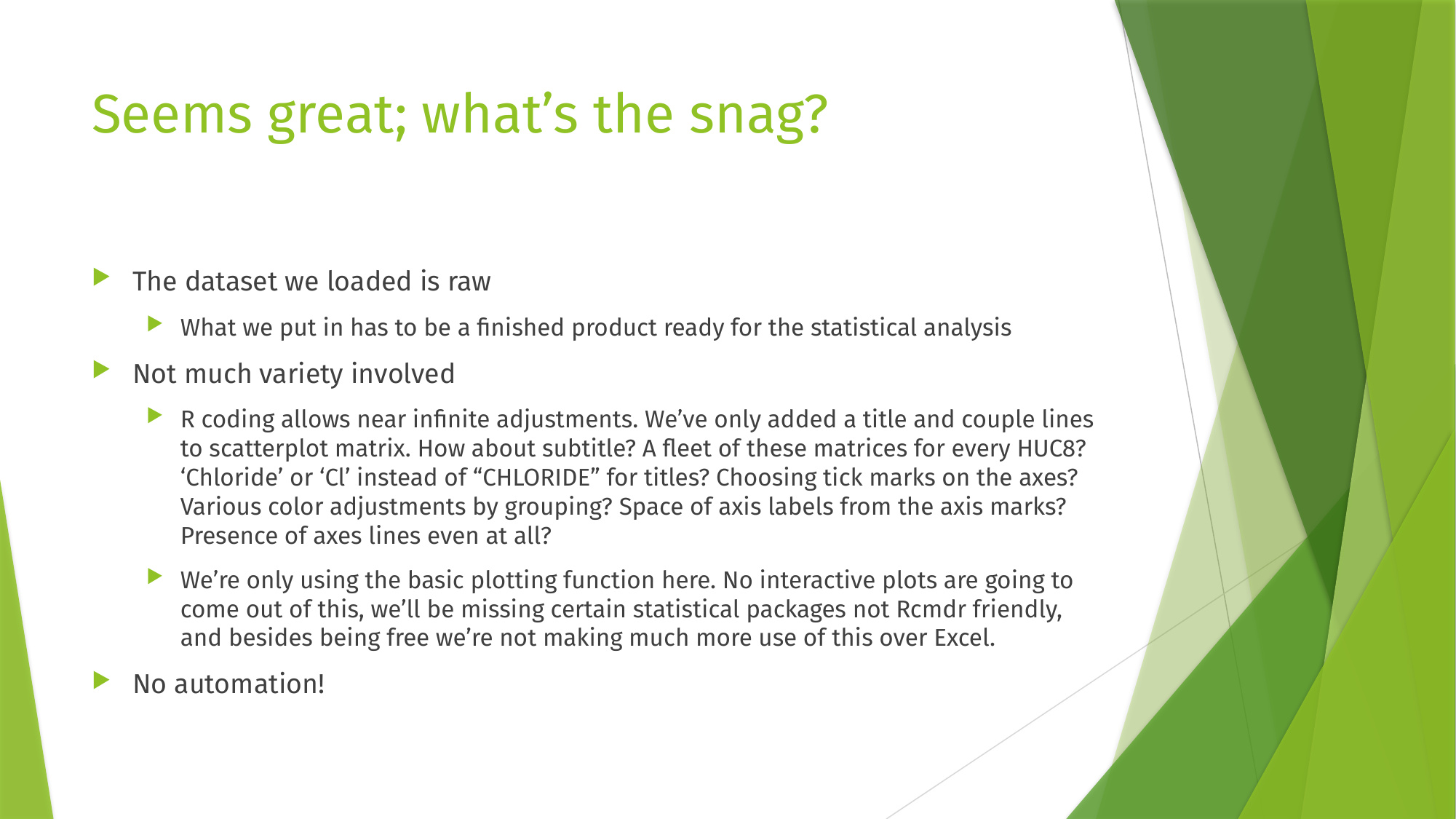

# Seems great; what’s the snag?
The dataset we loaded is raw
What we put in has to be a finished product ready for the statistical analysis
Not much variety involved
R coding allows near infinite adjustments. We’ve only added a title and couple lines to scatterplot matrix. How about subtitle? A fleet of these matrices for every HUC8? ‘Chloride’ or ‘Cl’ instead of “CHLORIDE” for titles? Choosing tick marks on the axes? Various color adjustments by grouping? Space of axis labels from the axis marks? Presence of axes lines even at all?
We’re only using the basic plotting function here. No interactive plots are going to come out of this, we’ll be missing certain statistical packages not Rcmdr friendly, and besides being free we’re not making much more use of this over Excel.
No automation!